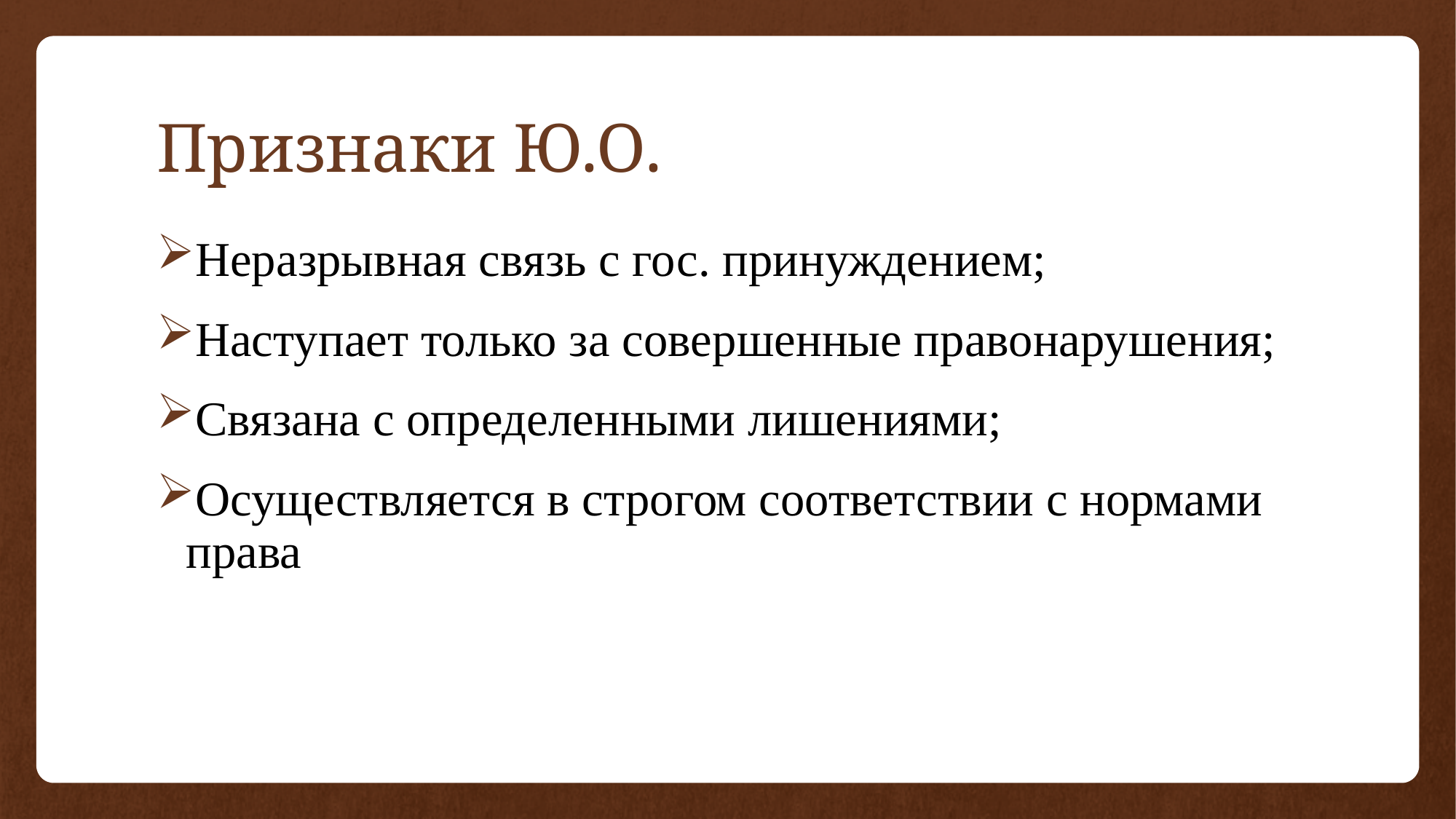

# Признаки Ю.О.
Неразрывная связь с гос. принуждением;
Наступает только за совершенные правонарушения;
Связана с определенными лишениями;
Осуществляется в строгом соответствии с нормами права